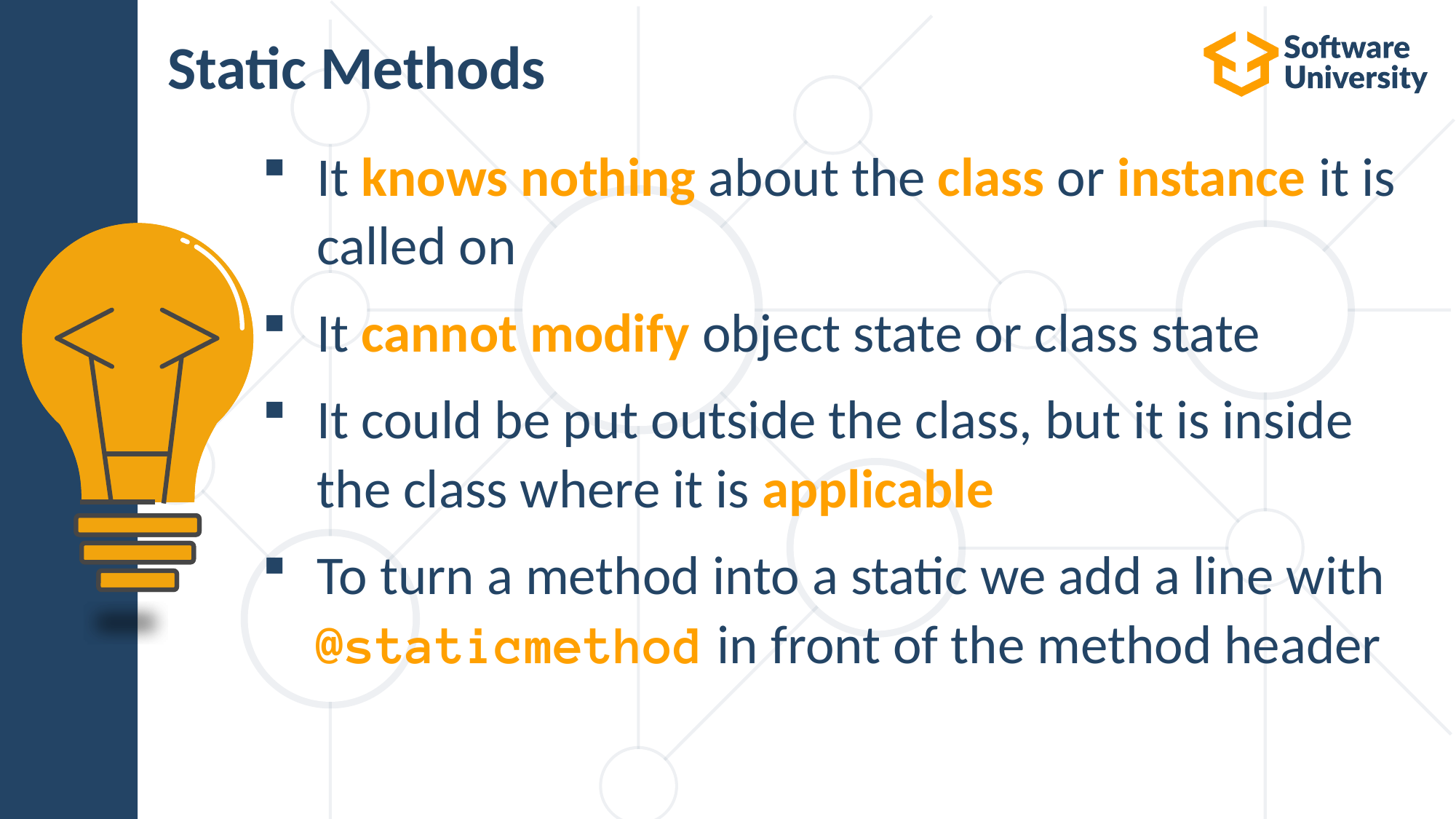

# Static Methods
It knows nothing about the class or instance it is called on
It cannot modify object state or class state
It could be put outside the class, but it is inside the class where it is applicable
To turn a method into a static we add a line with @staticmethod in front of the method header